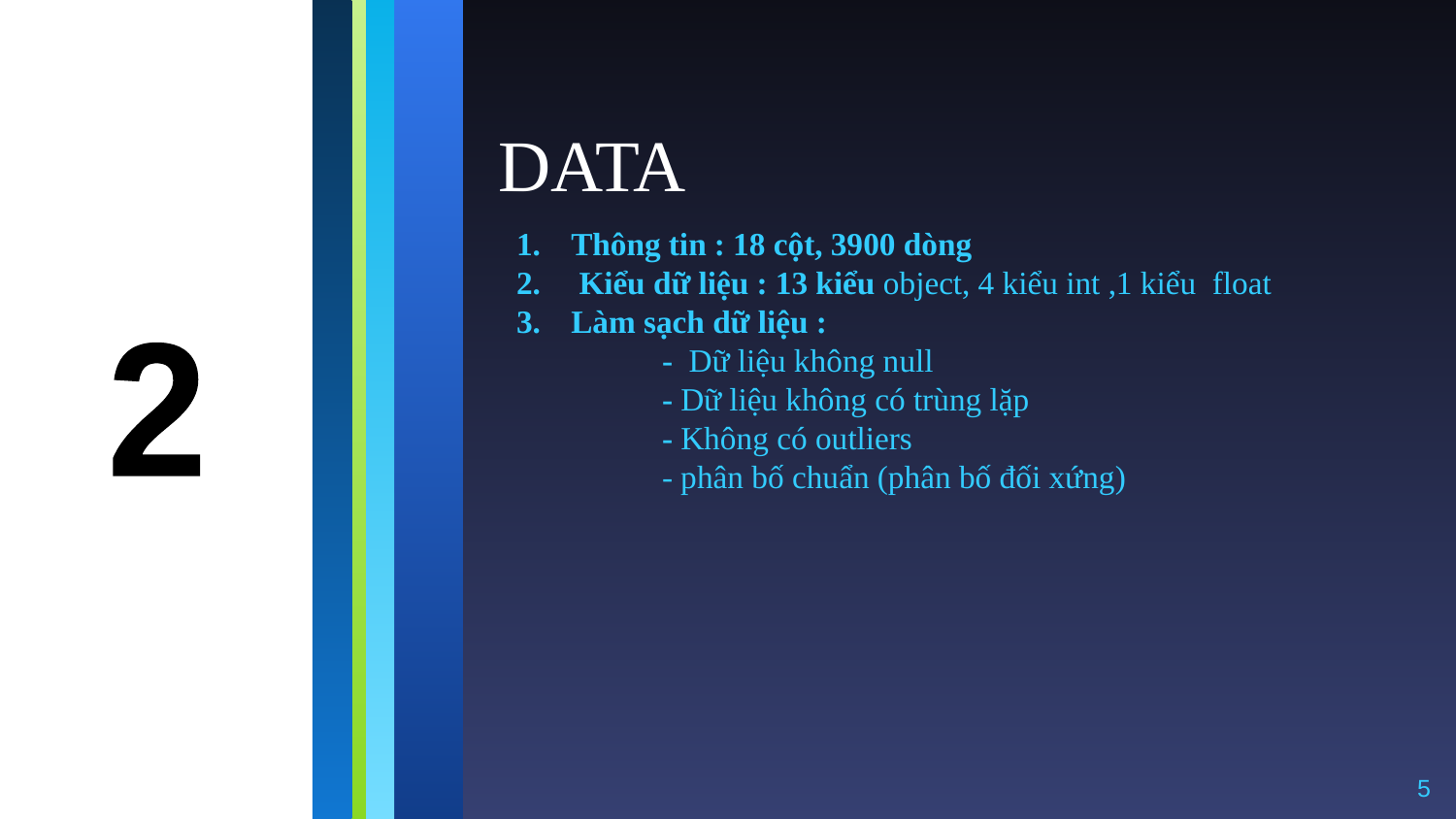

# DATA
Thông tin : 18 cột, 3900 dòng
 Kiểu dữ liệu : 13 kiểu object, 4 kiểu int ,1 kiểu  float
Làm sạch dữ liệu :
	-  Dữ liệu không null
	- Dữ liệu không có trùng lặp
	- Không có outliers
	- phân bố chuẩn (phân bố đối xứng)

2
5